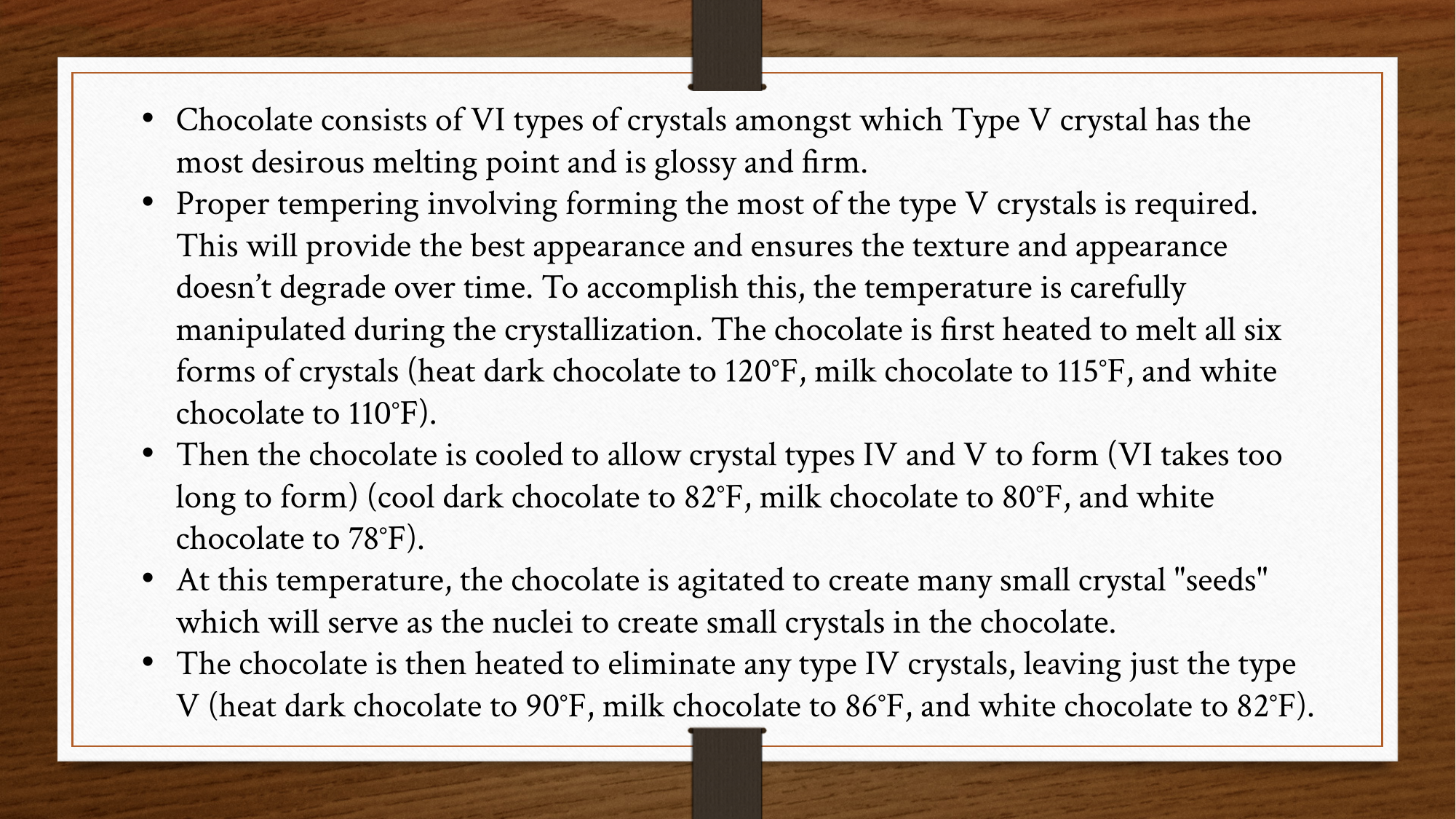

Chocolate consists of VI types of crystals amongst which Type V crystal has the most desirous melting point and is glossy and firm.
Proper tempering involving forming the most of the type V crystals is required. This will provide the best appearance and ensures the texture and appearance doesn’t degrade over time. To accomplish this, the temperature is carefully manipulated during the crystallization. The chocolate is first heated to melt all six forms of crystals (heat dark chocolate to 120°F, milk chocolate to 115°F, and white chocolate to 110°F).
Then the chocolate is cooled to allow crystal types IV and V to form (VI takes too long to form) (cool dark chocolate to 82°F, milk chocolate to 80°F, and white chocolate to 78°F).
At this temperature, the chocolate is agitated to create many small crystal "seeds" which will serve as the nuclei to create small crystals in the chocolate.
The chocolate is then heated to eliminate any type IV crystals, leaving just the type V (heat dark chocolate to 90°F, milk chocolate to 86°F, and white chocolate to 82°F).